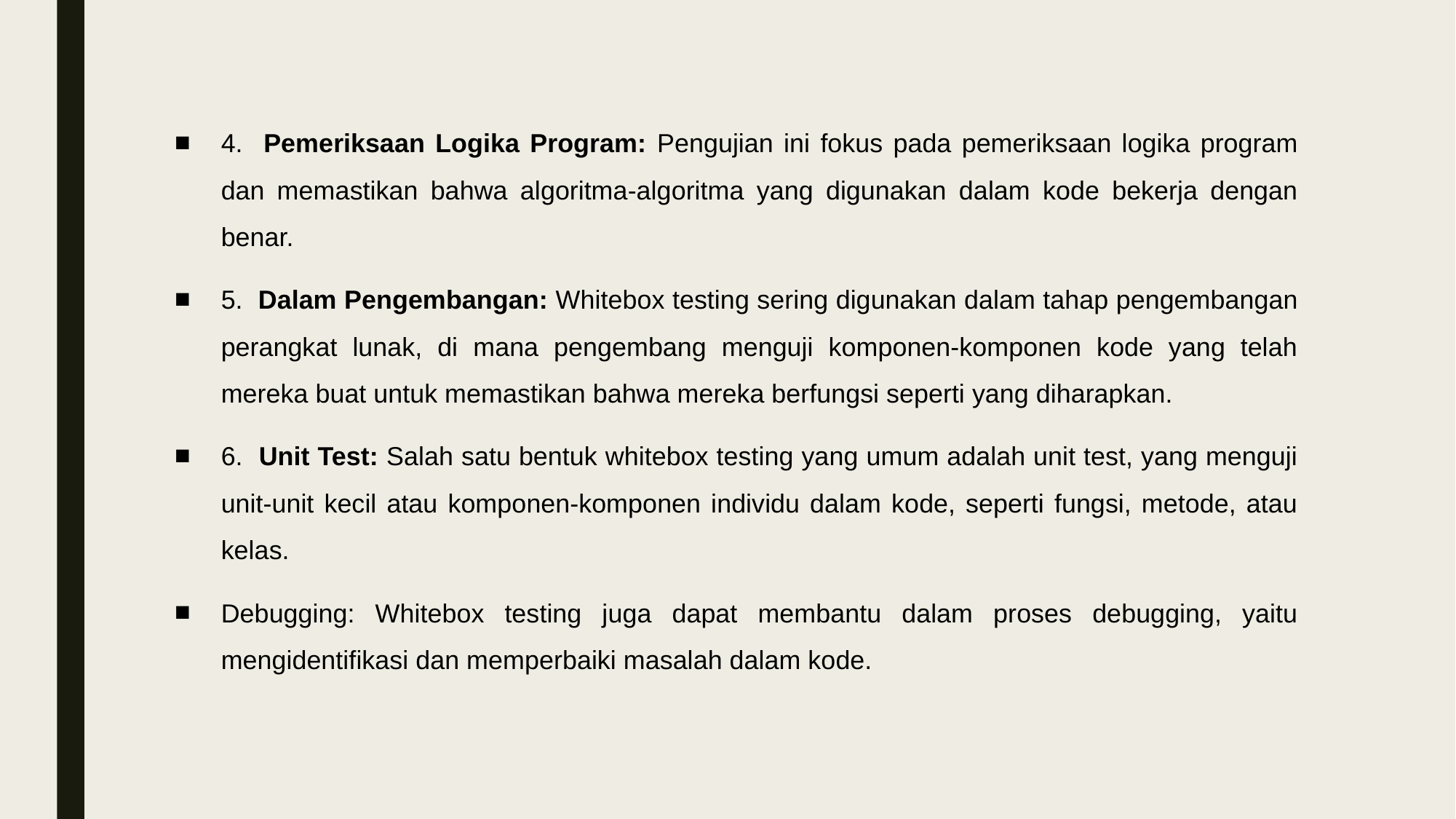

4.  Pemeriksaan Logika Program: Pengujian ini fokus pada pemeriksaan logika program dan memastikan bahwa algoritma-algoritma yang digunakan dalam kode bekerja dengan benar.
5.  Dalam Pengembangan: Whitebox testing sering digunakan dalam tahap pengembangan perangkat lunak, di mana pengembang menguji komponen-komponen kode yang telah mereka buat untuk memastikan bahwa mereka berfungsi seperti yang diharapkan.
6.  Unit Test: Salah satu bentuk whitebox testing yang umum adalah unit test, yang menguji unit-unit kecil atau komponen-komponen individu dalam kode, seperti fungsi, metode, atau kelas.
Debugging: Whitebox testing juga dapat membantu dalam proses debugging, yaitu mengidentifikasi dan memperbaiki masalah dalam kode.